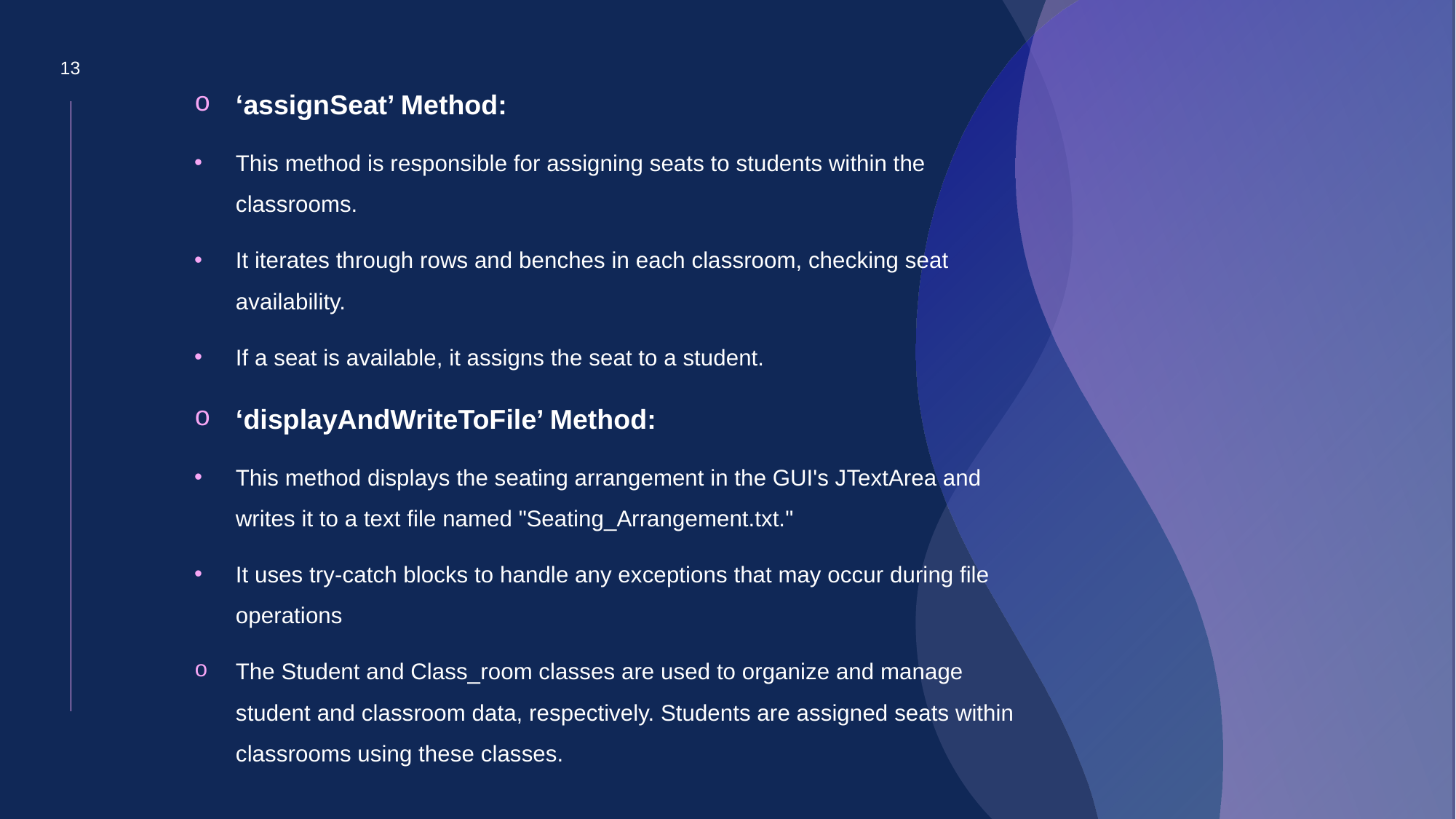

13
‘assignSeat’ Method:
This method is responsible for assigning seats to students within the classrooms.
It iterates through rows and benches in each classroom, checking seat availability.
If a seat is available, it assigns the seat to a student.
‘displayAndWriteToFile’ Method:
This method displays the seating arrangement in the GUI's JTextArea and writes it to a text file named "Seating_Arrangement.txt."
It uses try-catch blocks to handle any exceptions that may occur during file operations
The Student and Class_room classes are used to organize and manage student and classroom data, respectively. Students are assigned seats within classrooms using these classes.